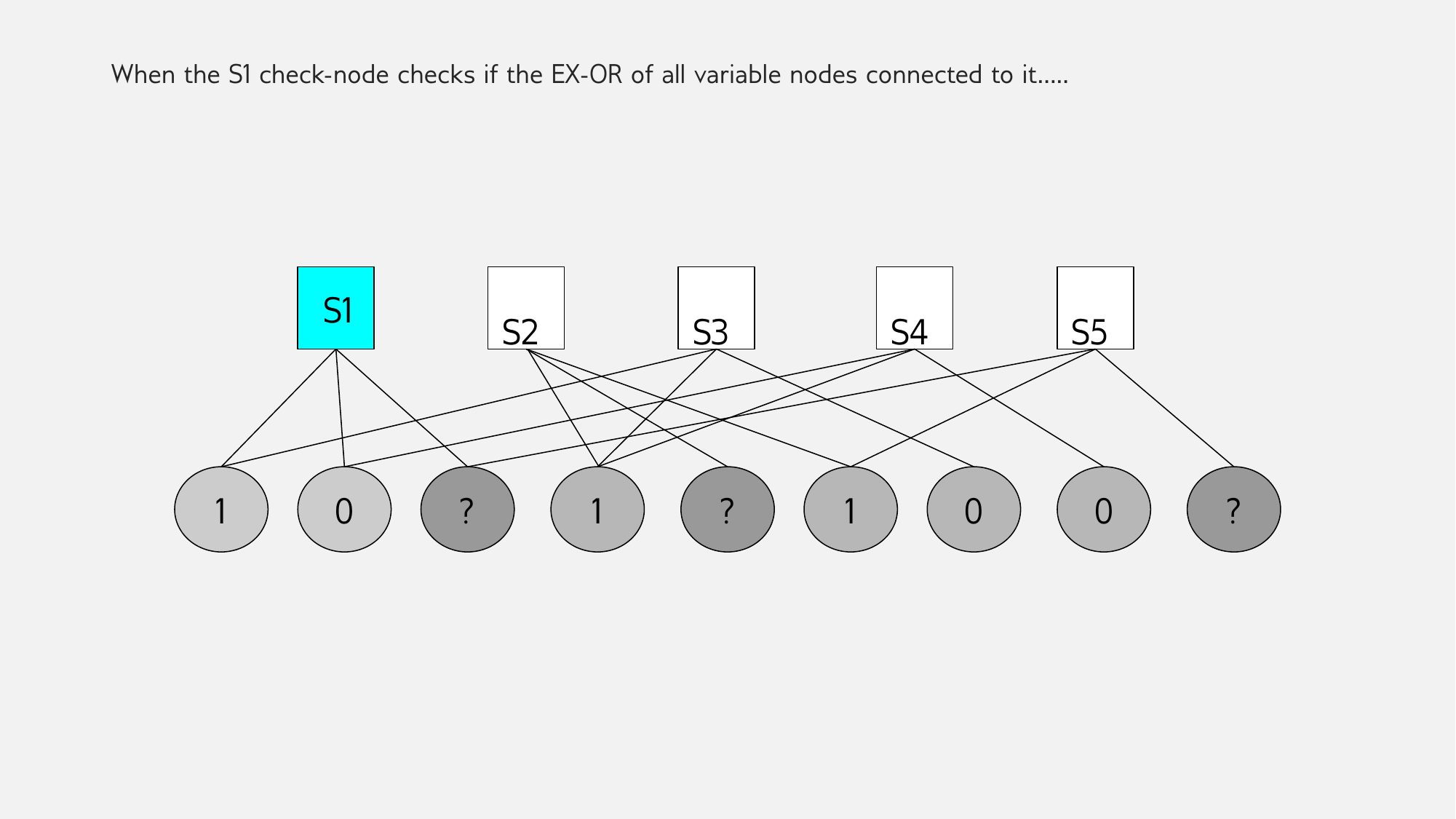

When the S1 check-node checks if the EX-OR of all variable nodes connected to it.....
 S1
 S2
 S3
 S4
 S5
1
0
?
1
?
1
0
0
?